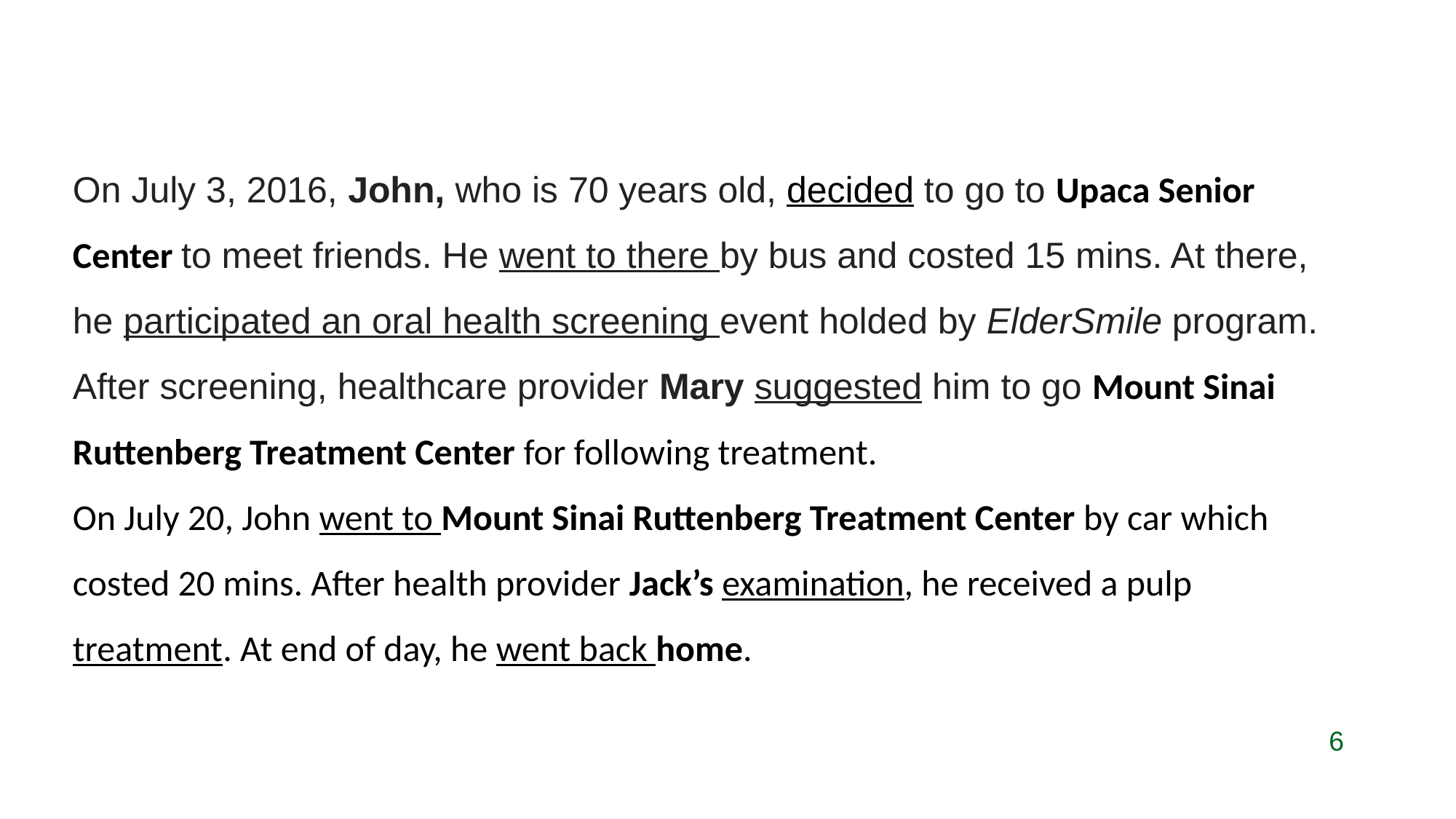

On July 3, 2016, John, who is 70 years old, decided to go to Upaca Senior Center to meet friends. He went to there by bus and costed 15 mins. At there, he participated an oral health screening event holded by ElderSmile program. After screening, healthcare provider Mary suggested him to go Mount Sinai Ruttenberg Treatment Center for following treatment.
On July 20, John went to Mount Sinai Ruttenberg Treatment Center by car which costed 20 mins. After health provider Jack’s examination, he received a pulp treatment. At end of day, he went back home.
6